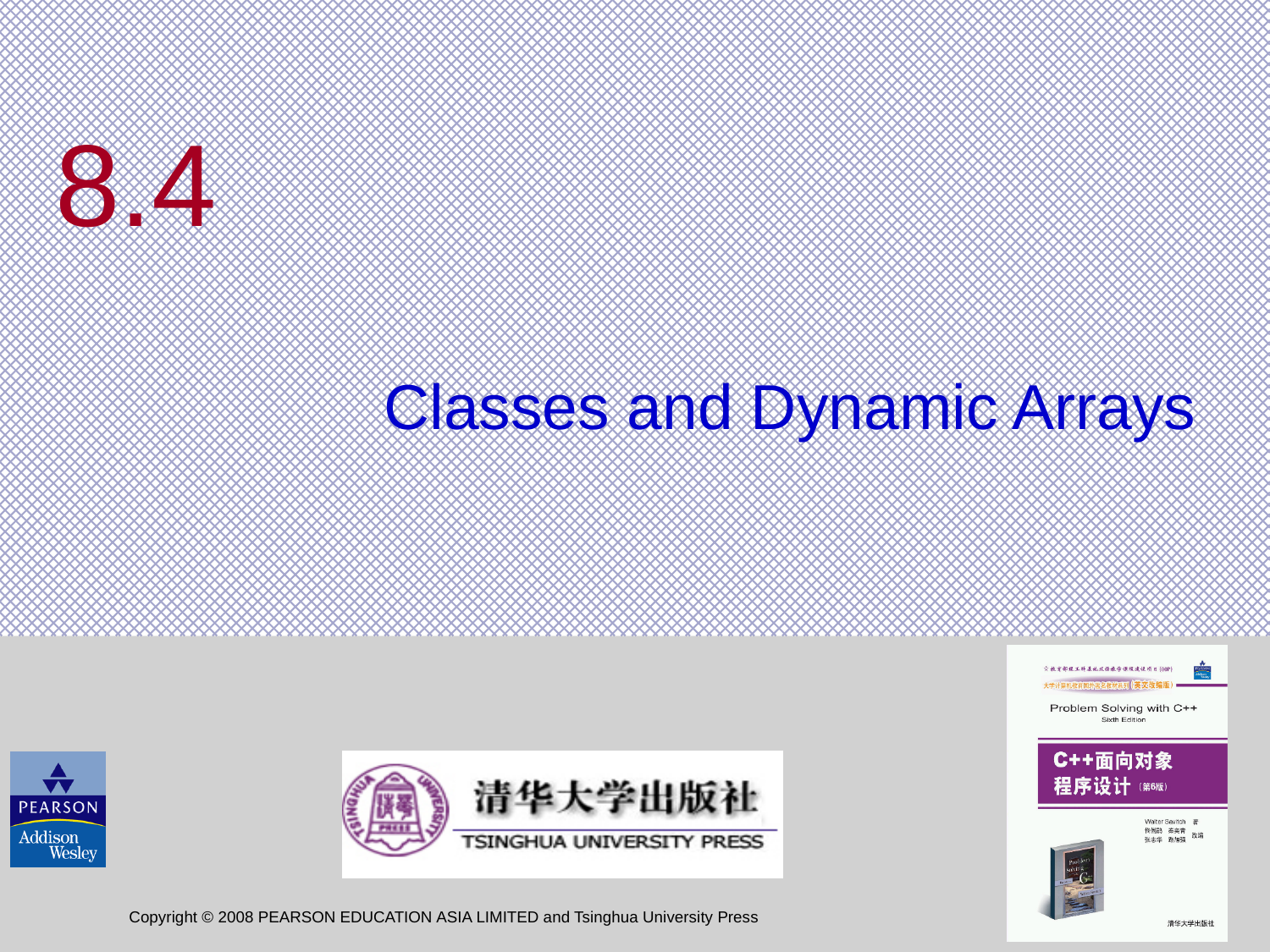

# 8.4
Classes and Dynamic Arrays
Copyright © 2008 PEARSON EDUCATION ASIA LIMITED and Tsinghua University Press